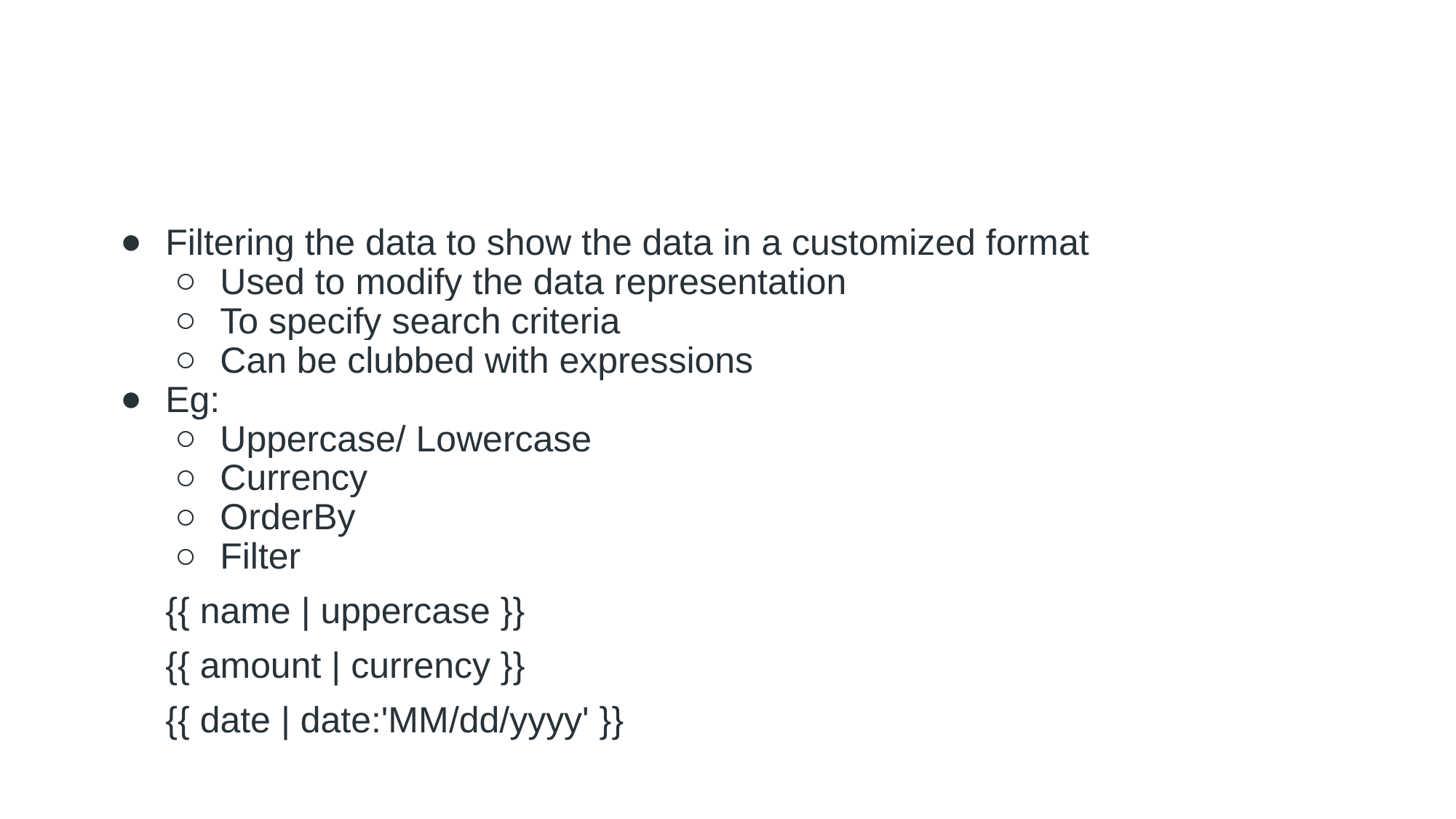

Filtering the data to show the data in a customized format
Used to modify the data representation
To specify search criteria
Can be clubbed with expressions
Eg:
Uppercase/ Lowercase
Currency
OrderBy
Filter
{{ name | uppercase }}
{{ amount | currency }}
{{ date | date:'MM/dd/yyyy' }}